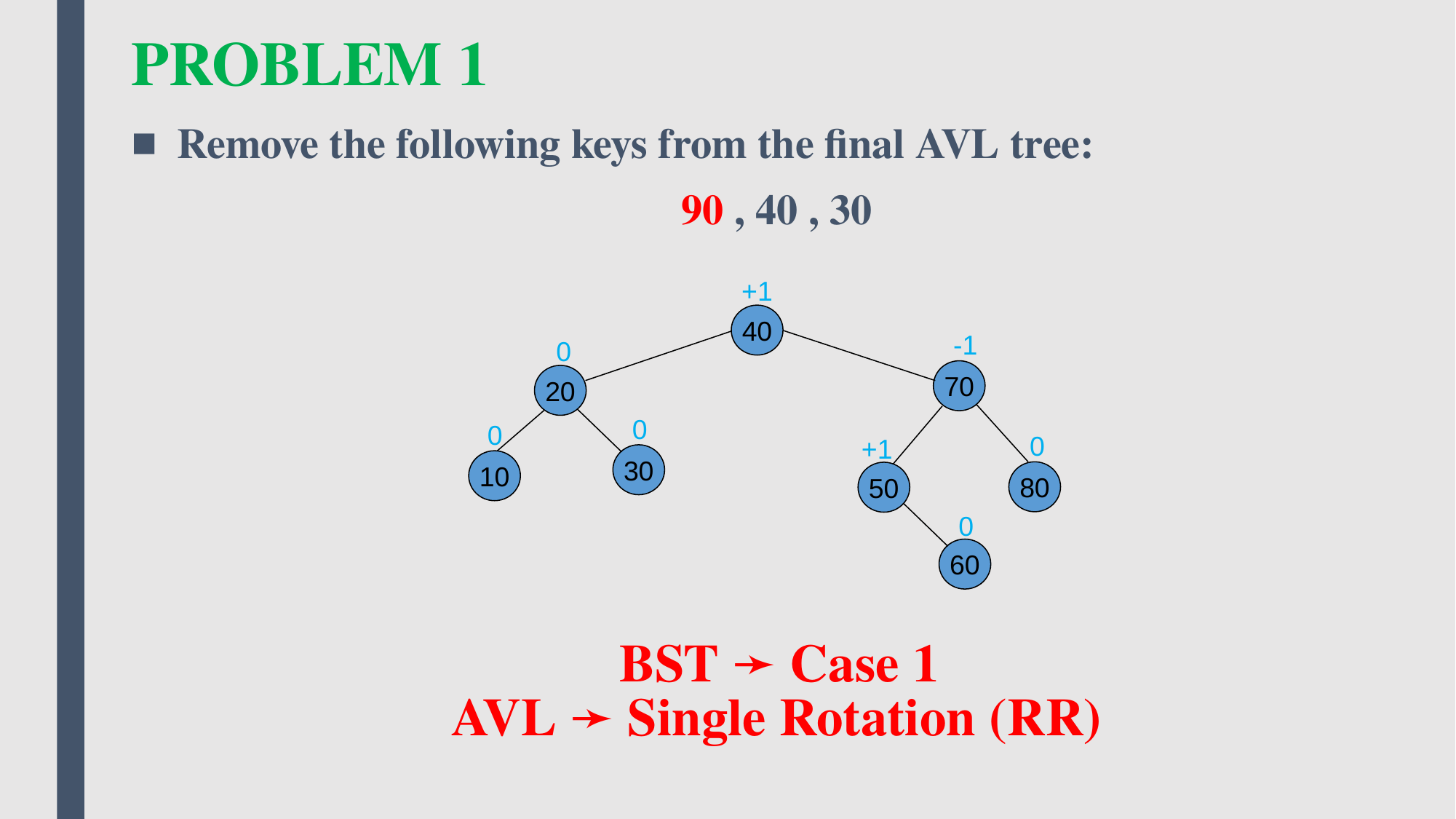

# PROBLEM 1
Remove the following keys from the final AVL tree:
90 , 40 , 30
+1
40
-1
0

70
20

0

0
0
+1
30
10
80
50

0
60
BST ➛ Case 1
AVL ➛ Single Rotation (RR)